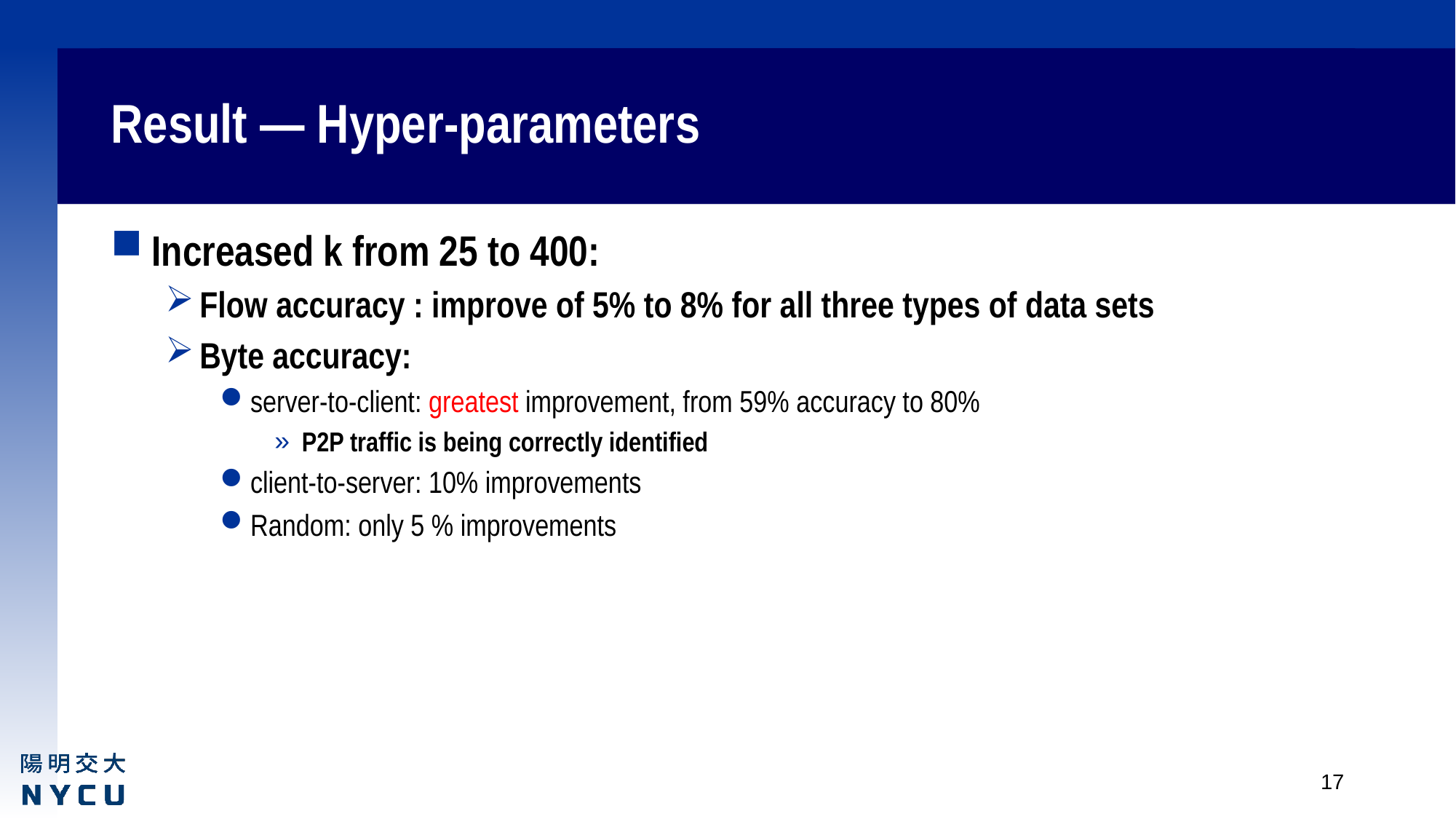

# Result — Hyper-parameters
Increased k from 25 to 400:
Flow accuracy : improve of 5% to 8% for all three types of data sets
Byte accuracy:
server-to-client: greatest improvement, from 59% accuracy to 80%
P2P traffic is being correctly identified
client-to-server: 10% improvements
Random: only 5 % improvements
17